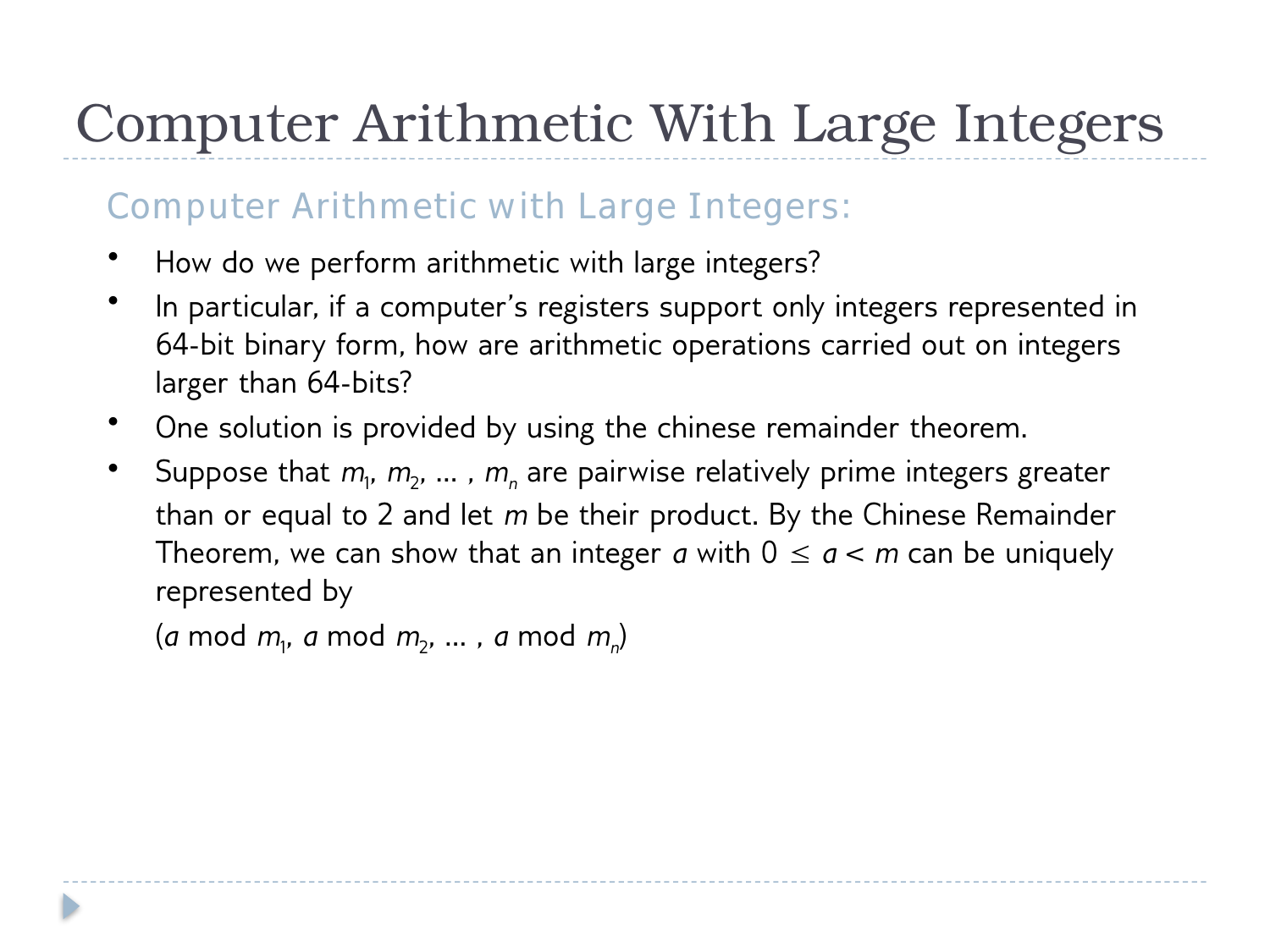

# Computer Arithmetic With Large Integers
Computer Arithmetic with Large Integers:
How do we perform arithmetic with large integers?
In particular, if a computer’s registers support only integers represented in 64-bit binary form, how are arithmetic operations carried out on integers larger than 64-bits?
One solution is provided by using the chinese remainder theorem.
Suppose that m1, m2, … , mn are pairwise relatively prime integers greater than or equal to 2 and let m be their product. By the Chinese Remainder Theorem, we can show that an integer a with 0 ≤ a < m can be uniquely represented by
	(a mod m1, a mod m2, … , a mod mn)